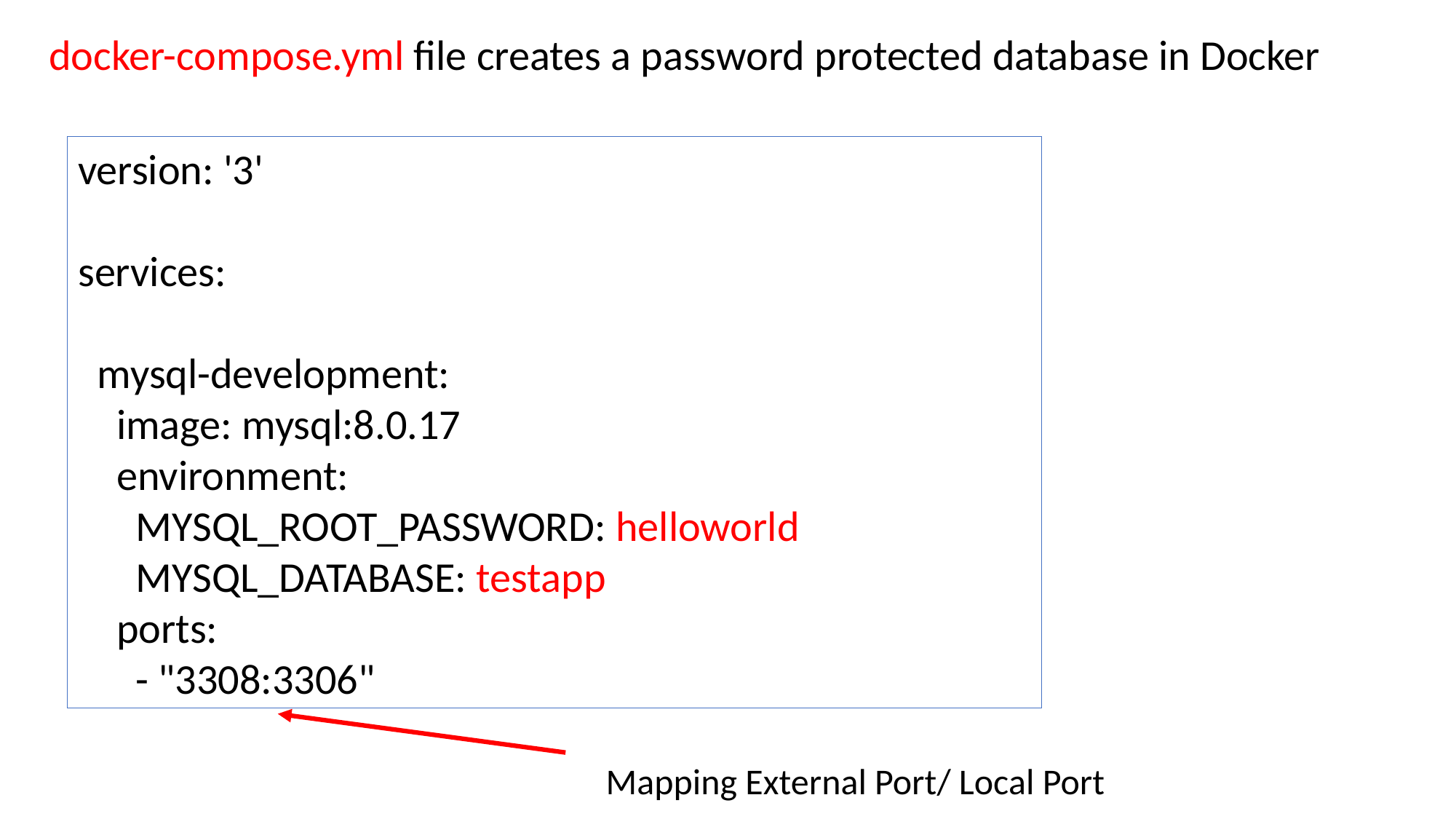

docker-compose.yml file creates a password protected database in Docker
version: '3'

services:

  mysql-development:
    image: mysql:8.0.17
    environment:
      MYSQL_ROOT_PASSWORD: helloworld
      MYSQL_DATABASE: testapp
    ports:
      - "3308:3306"
Mapping External Port/ Local Port